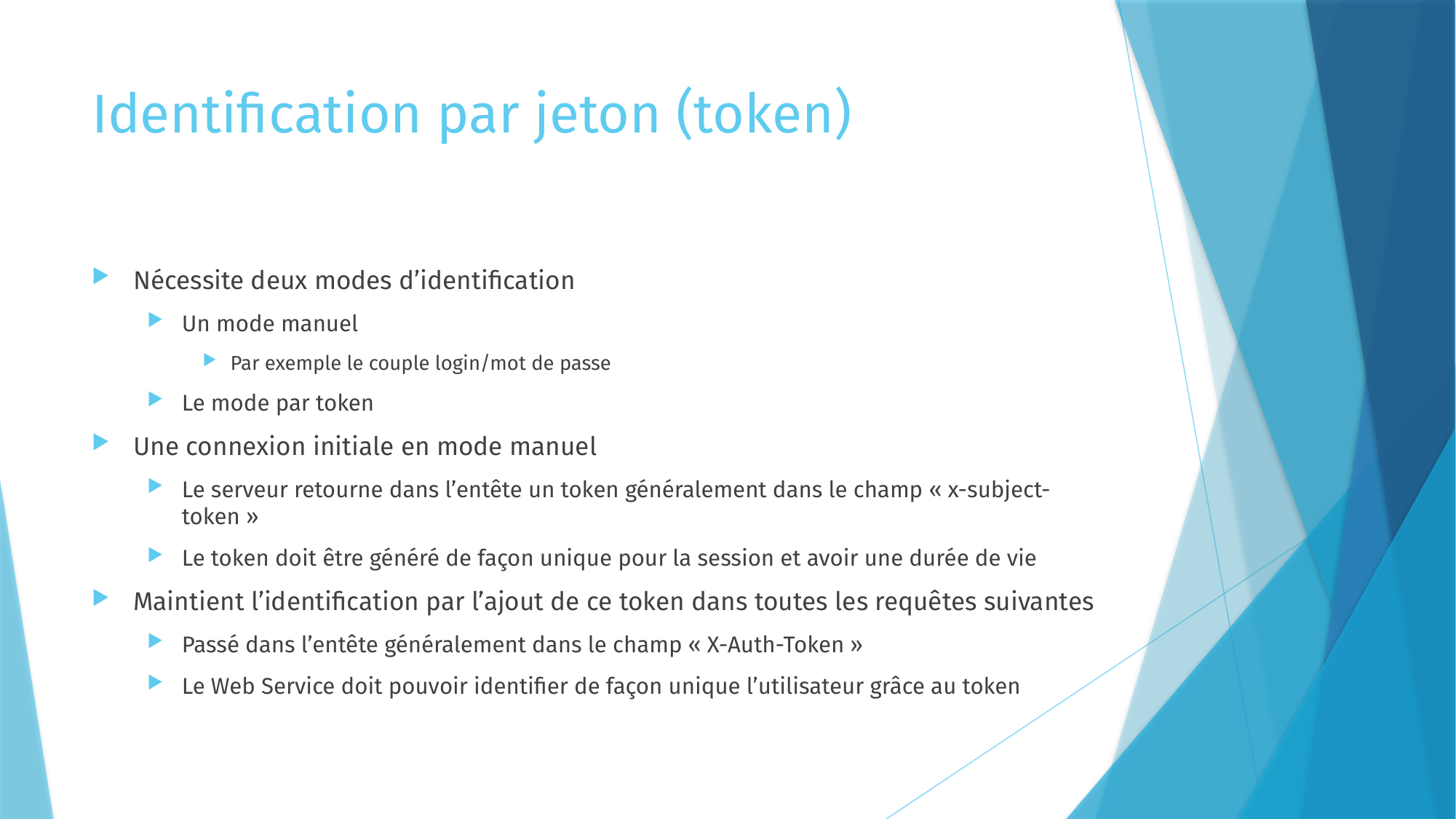

# Identification par jeton (token)
Nécessite deux modes d’identification
Un mode manuel
Par exemple le couple login/mot de passe
Le mode par token
Une connexion initiale en mode manuel
Le serveur retourne dans l’entête un token généralement dans le champ « x-subject-token »
Le token doit être généré de façon unique pour la session et avoir une durée de vie
Maintient l’identification par l’ajout de ce token dans toutes les requêtes suivantes
Passé dans l’entête généralement dans le champ « X-Auth-Token »
Le Web Service doit pouvoir identifier de façon unique l’utilisateur grâce au token